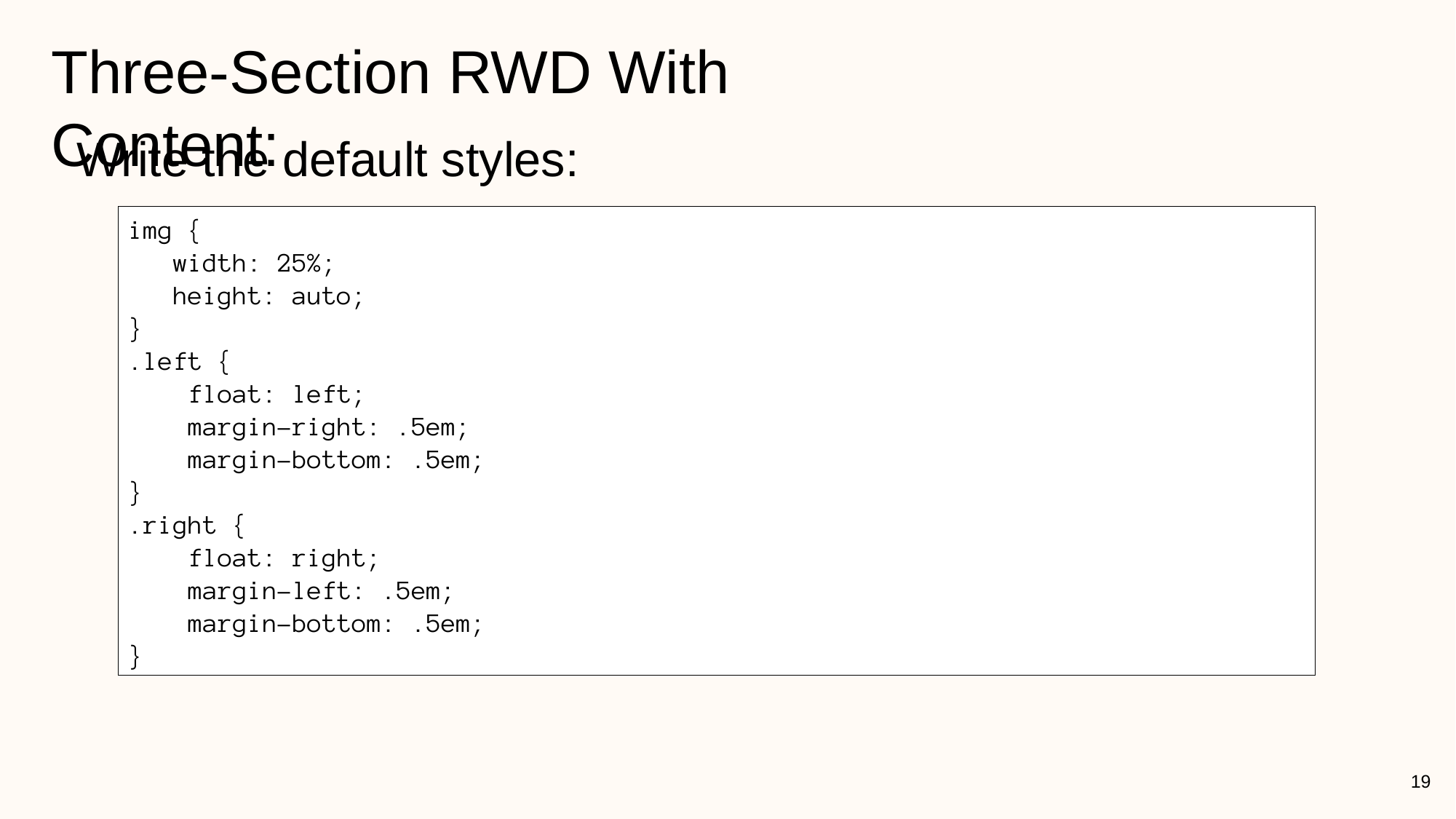

Three-Section RWD With Content:
Write the default styles:
img {
   width: 25%;
   height: auto;
}
.left {
    float: left;
    margin-right: .5em;
    margin-bottom: .5em;
}
.right {
    float: right;
    margin-left: .5em;
    margin-bottom: .5em;
}
19